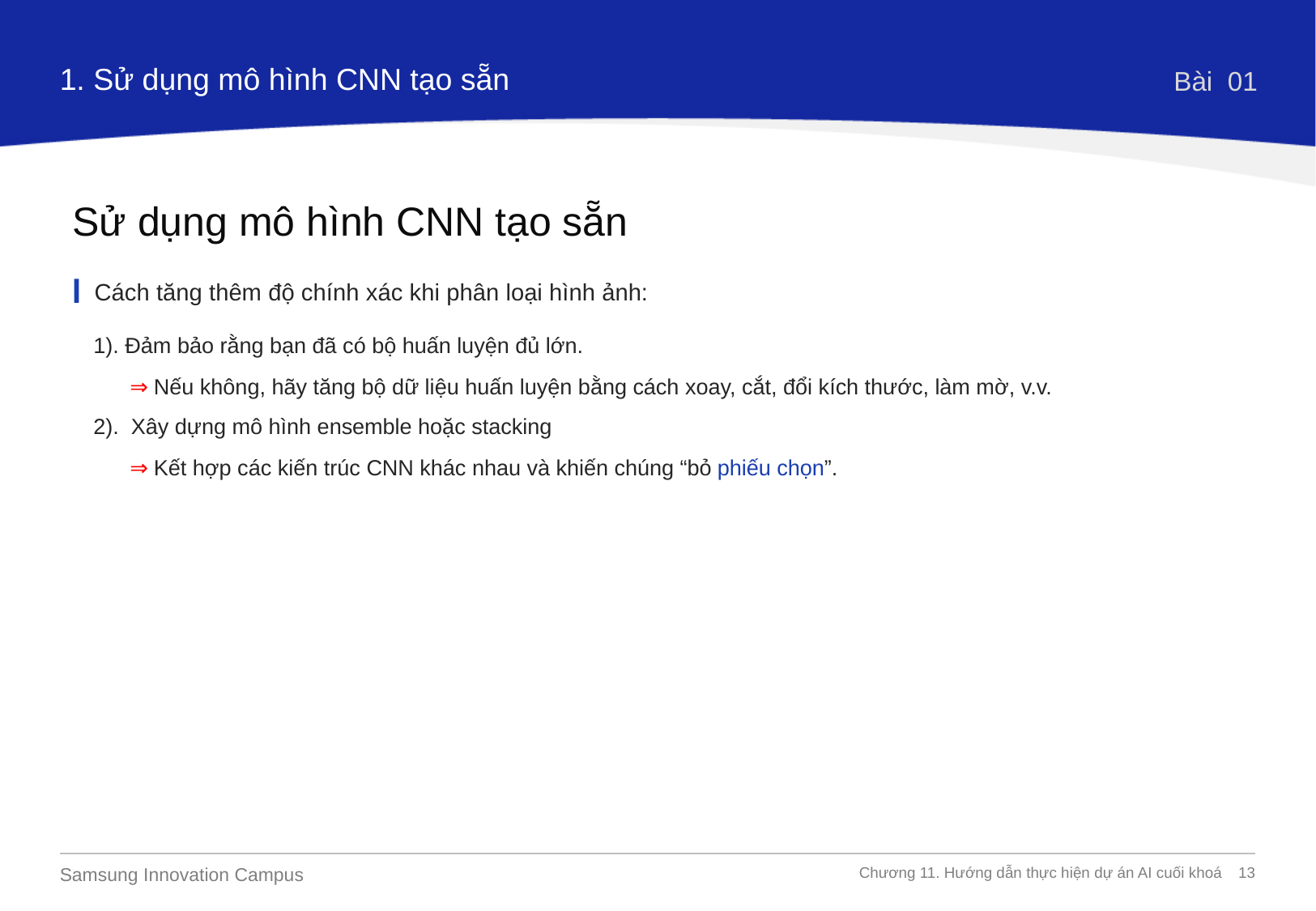

1. Sử dụng mô hình CNN tạo sẵn
Bài  01
Sử dụng mô hình CNN tạo sẵn
Cách tăng thêm độ chính xác khi phân loại hình ảnh:

1). Đảm bảo rằng bạn đã có bộ huấn luyện đủ lớn.
      ⇒ Nếu không, hãy tăng bộ dữ liệu huấn luyện bằng cách xoay, cắt, đổi kích thước, làm mờ, v.v.
2).  Xây dựng mô hình ensemble hoặc stacking
      ⇒ Kết hợp các kiến trúc CNN khác nhau và khiến chúng “bỏ phiếu chọn”.